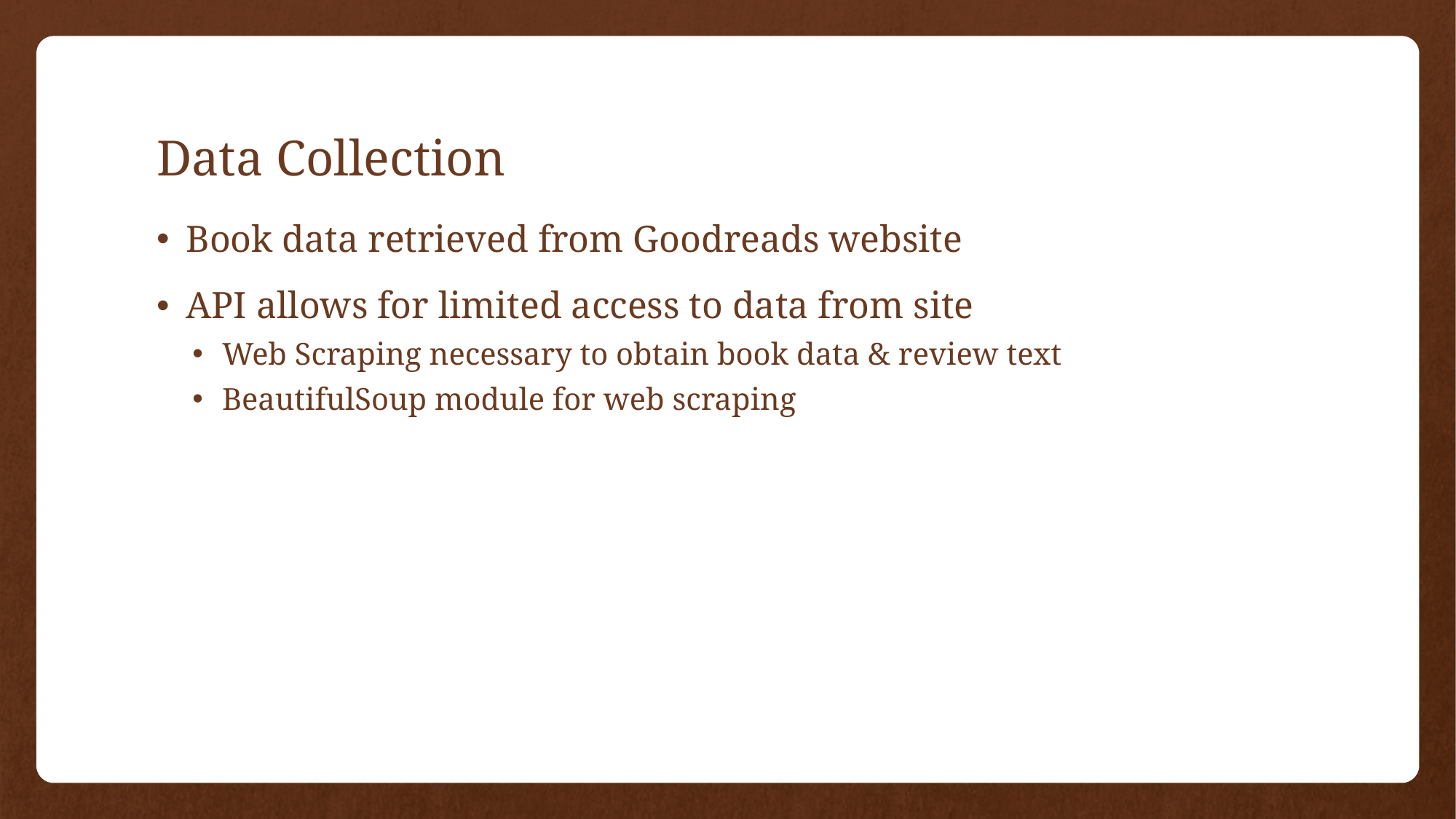

# Data Collection
Book data retrieved from Goodreads website
API allows for limited access to data from site
Web Scraping necessary to obtain book data & review text
BeautifulSoup module for web scraping